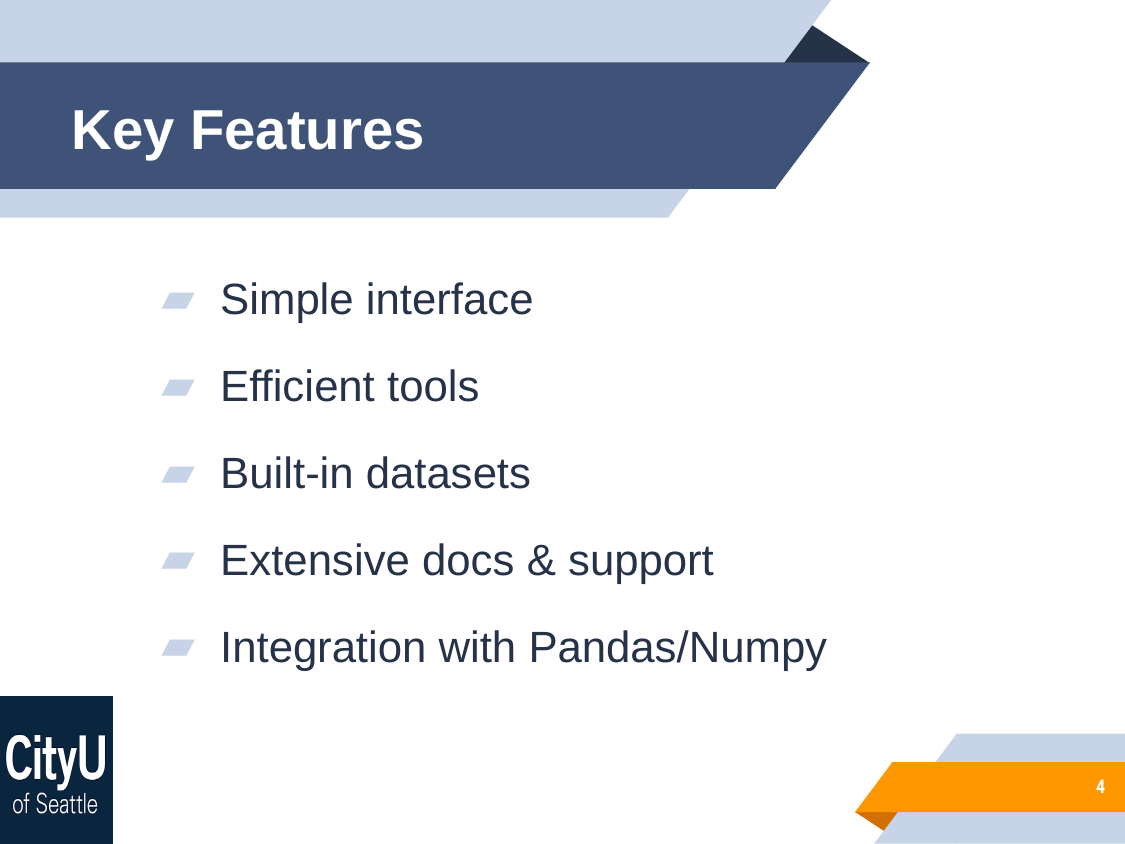

# Key Features
 Simple interface
 Efficient tools
 Built-in datasets
 Extensive docs & support
 Integration with Pandas/Numpy
4